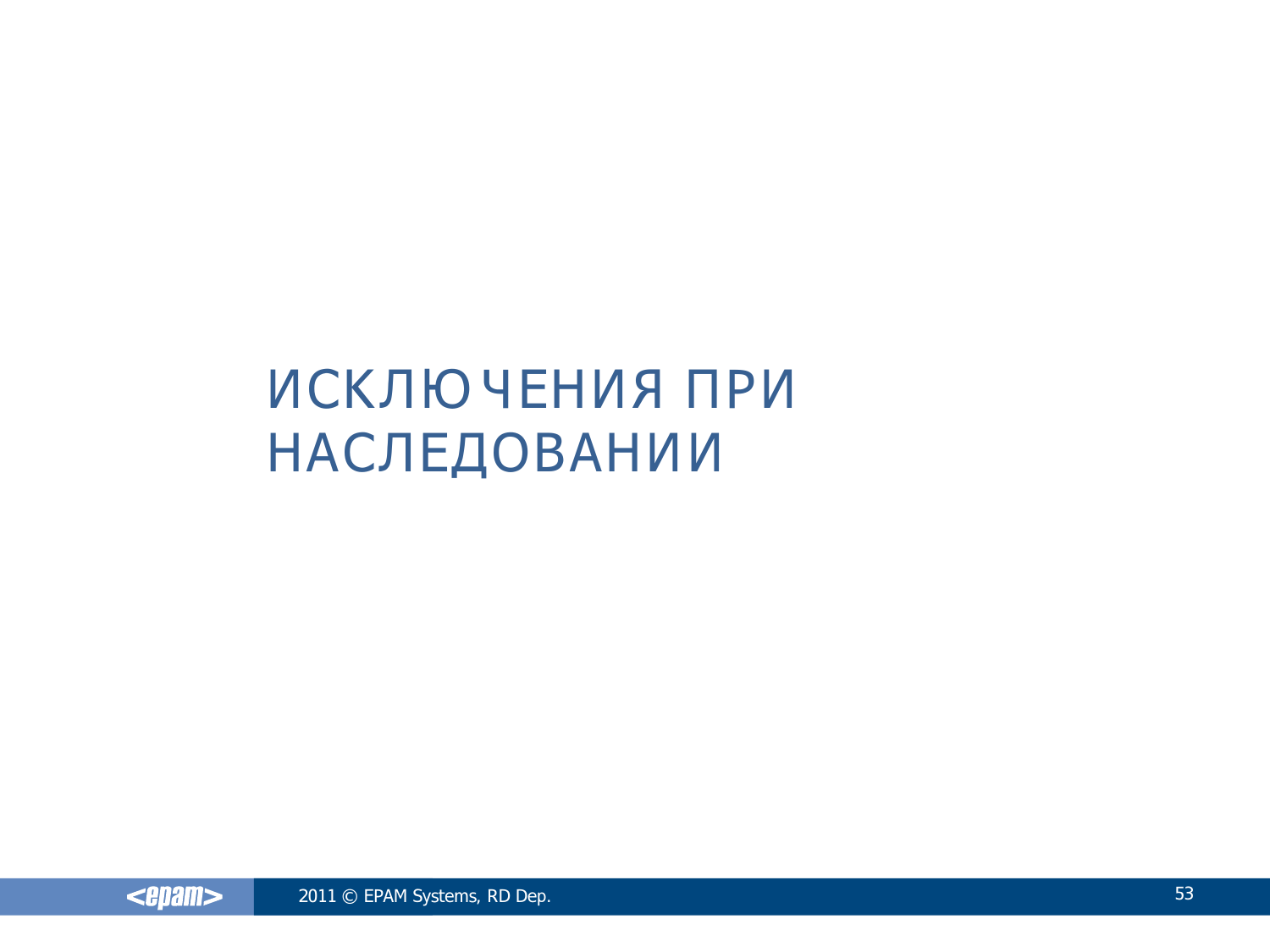

# Исключения при наследовании
53
2011 © EPAM Systems, RD Dep.